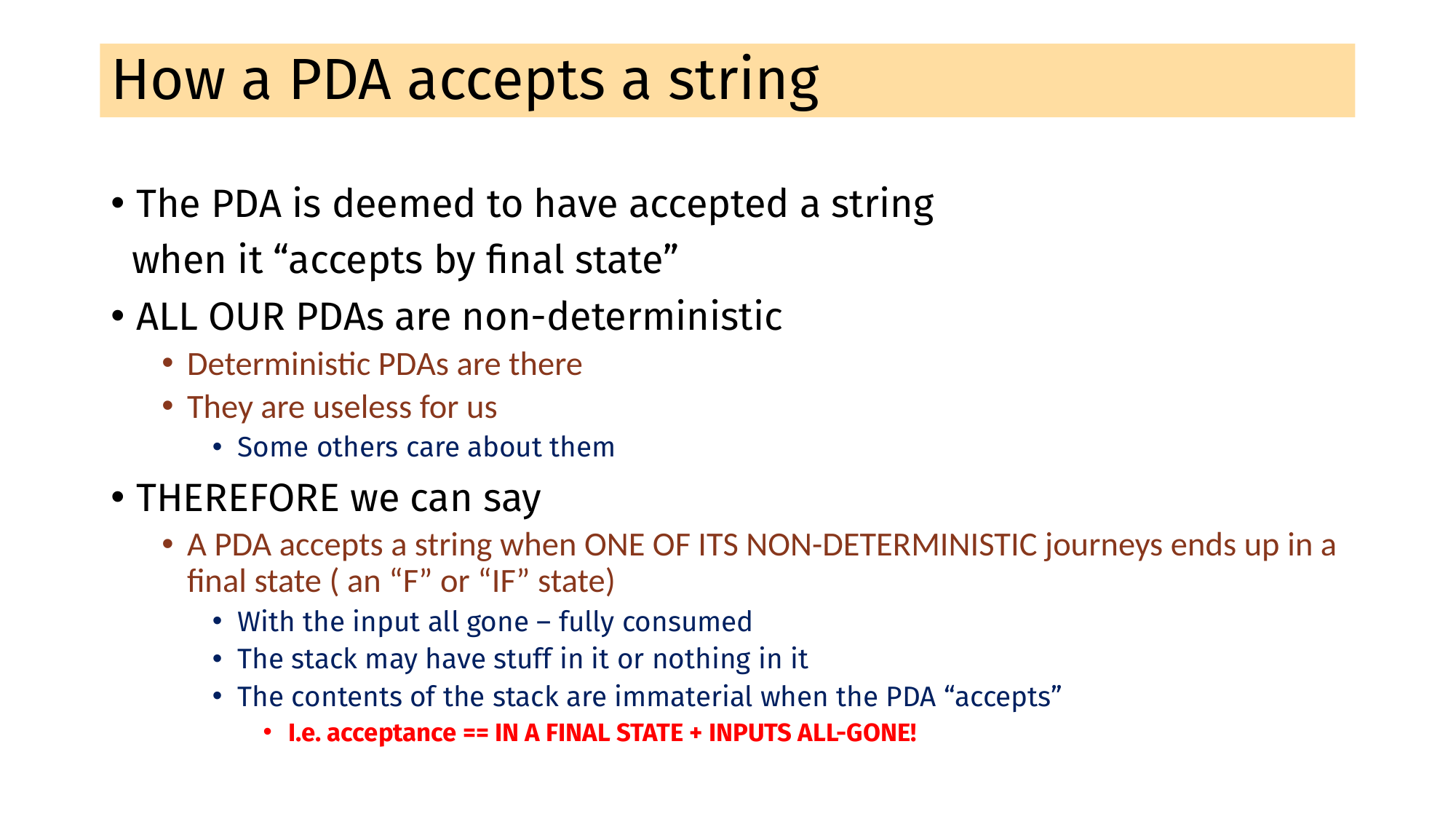

# How a PDA accepts a string
The PDA is deemed to have accepted a string
  when it “accepts by final state”
ALL OUR PDAs are non-deterministic
Deterministic PDAs are there
They are useless for us
Some others care about them
THEREFORE we can say
A PDA accepts a string when ONE OF ITS NON-DETERMINISTIC journeys ends up in a final state ( an “F” or “IF” state)
With the input all gone – fully consumed
The stack may have stuff in it or nothing in it
The contents of the stack are immaterial when the PDA “accepts”
I.e. acceptance == IN A FINAL STATE + INPUTS ALL-GONE!